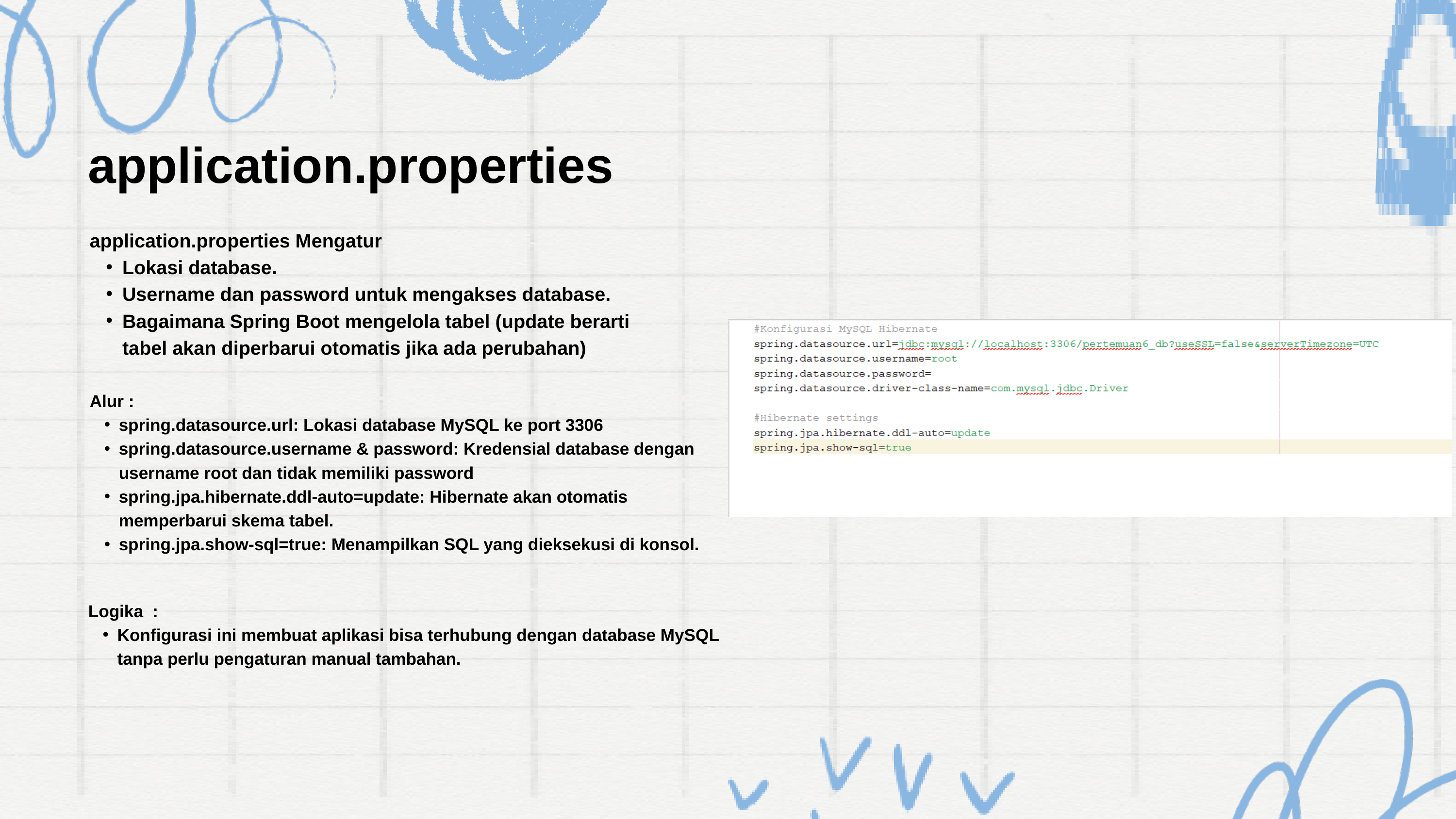

application.properties
application.properties Mengatur
Lokasi database.
Username dan password untuk mengakses database.
Bagaimana Spring Boot mengelola tabel (update berarti tabel akan diperbarui otomatis jika ada perubahan)

Alur :
spring.datasource.url: Lokasi database MySQL ke port 3306
spring.datasource.username & password: Kredensial database dengan username root dan tidak memiliki password
spring.jpa.hibernate.ddl-auto=update: Hibernate akan otomatis memperbarui skema tabel.
spring.jpa.show-sql=true: Menampilkan SQL yang dieksekusi di konsol.
Logika  :
Konfigurasi ini membuat aplikasi bisa terhubung dengan database MySQL tanpa perlu pengaturan manual tambahan.